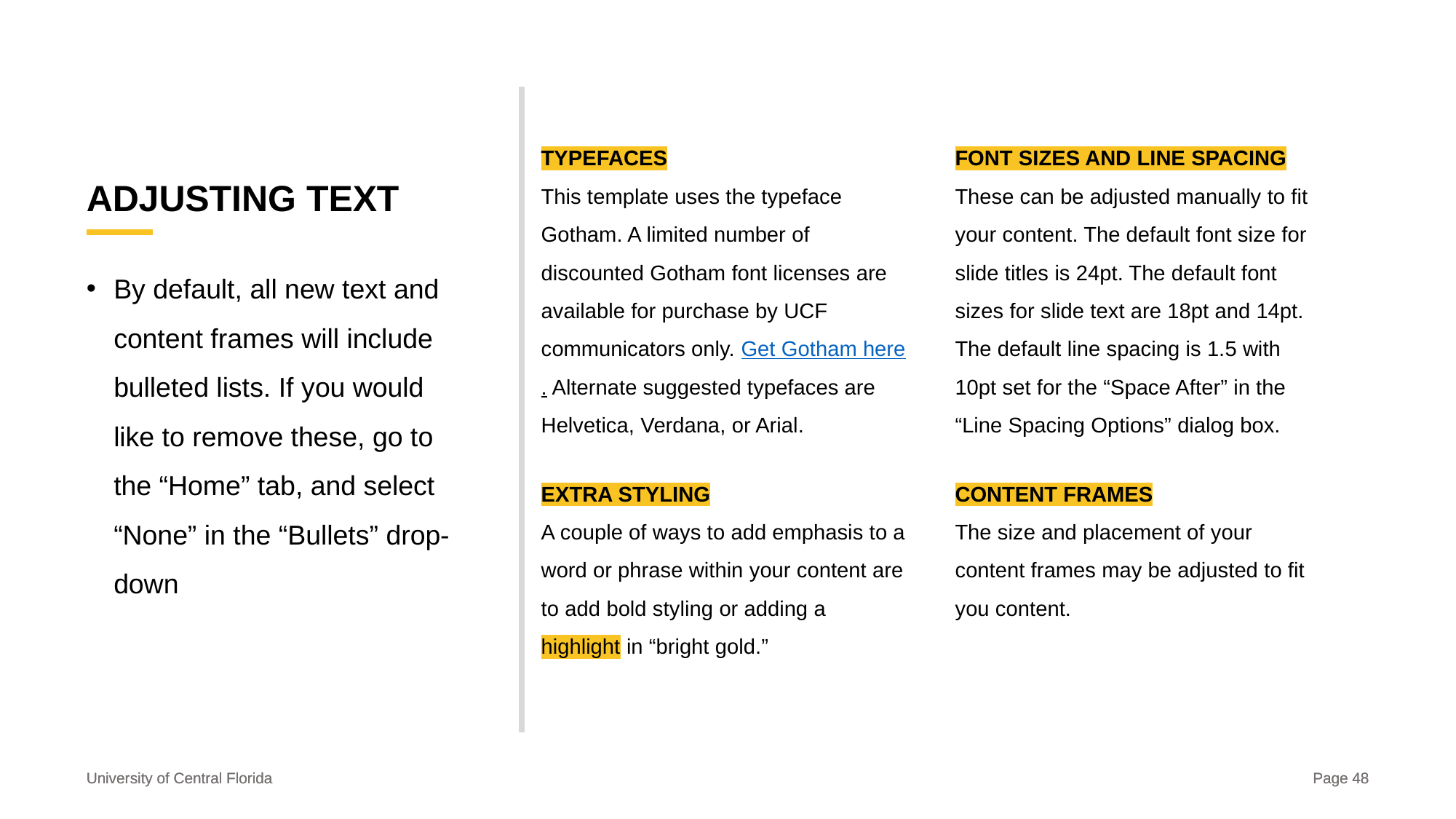

# ADJUSTING TEXT
TYPEFACES
This template uses the typeface Gotham. A limited number of discounted Gotham font licenses are available for purchase by UCF communicators only. Get Gotham here. Alternate suggested typefaces are Helvetica, Verdana, or Arial.
EXTRA STYLING
A couple of ways to add emphasis to a word or phrase within your content are to add bold styling or adding a highlight in “bright gold.”

FONT SIZES AND LINE SPACING
These can be adjusted manually to fit your content. The default font size for slide titles is 24pt. The default font sizes for slide text are 18pt and 14pt. The default line spacing is 1.5 with 10pt set for the “Space After” in the “Line Spacing Options” dialog box.
CONTENT FRAMES
The size and placement of your content frames may be adjusted to fit you content.
By default, all new text and content frames will include bulleted lists. If you would like to remove these, go to the “Home” tab, and select “None” in the “Bullets” drop-down